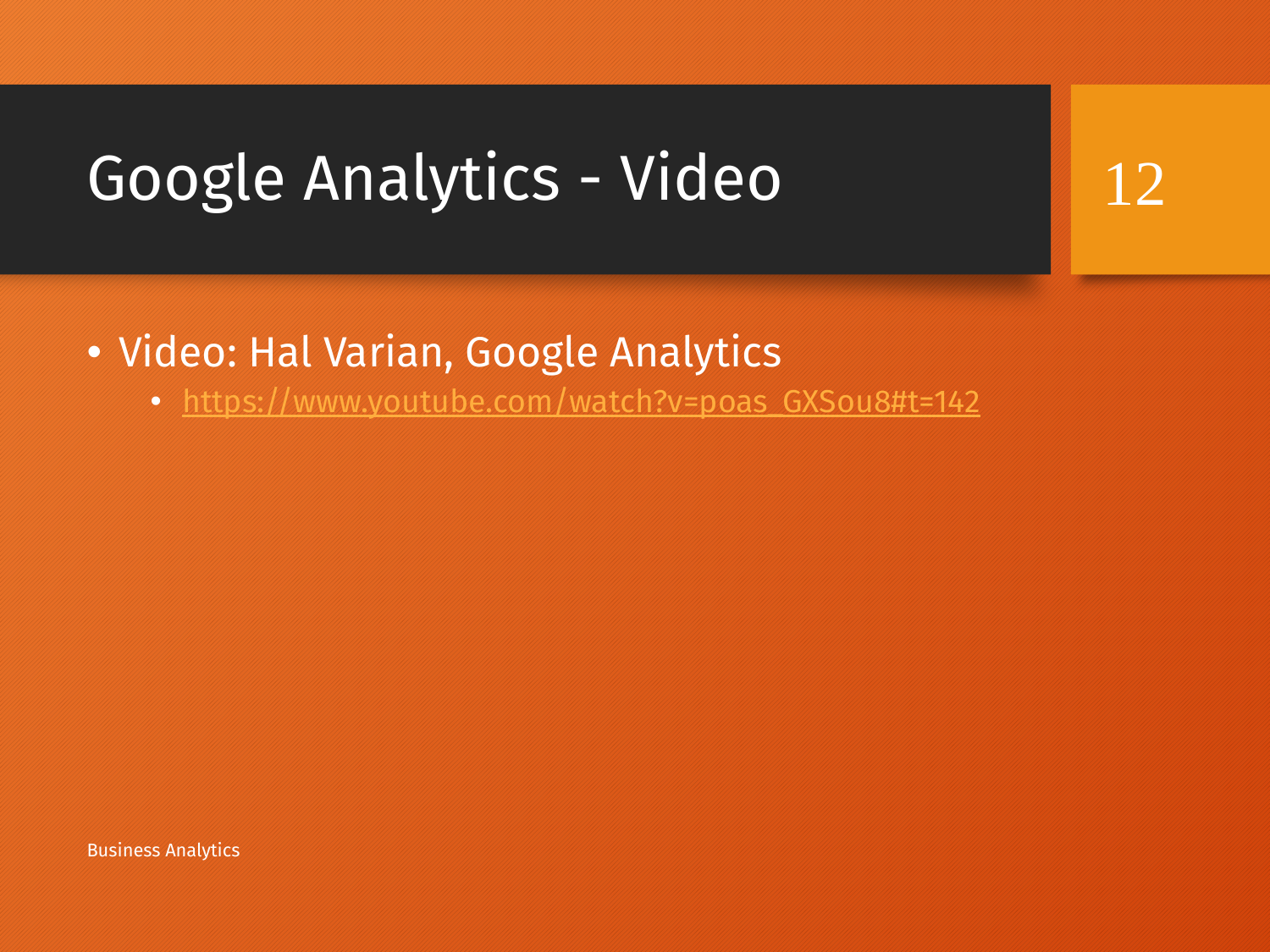

# Google Analytics - Video
12
Video: Hal Varian, Google Analytics
https://www.youtube.com/watch?v=poas_GXSou8#t=142

Business Analytics